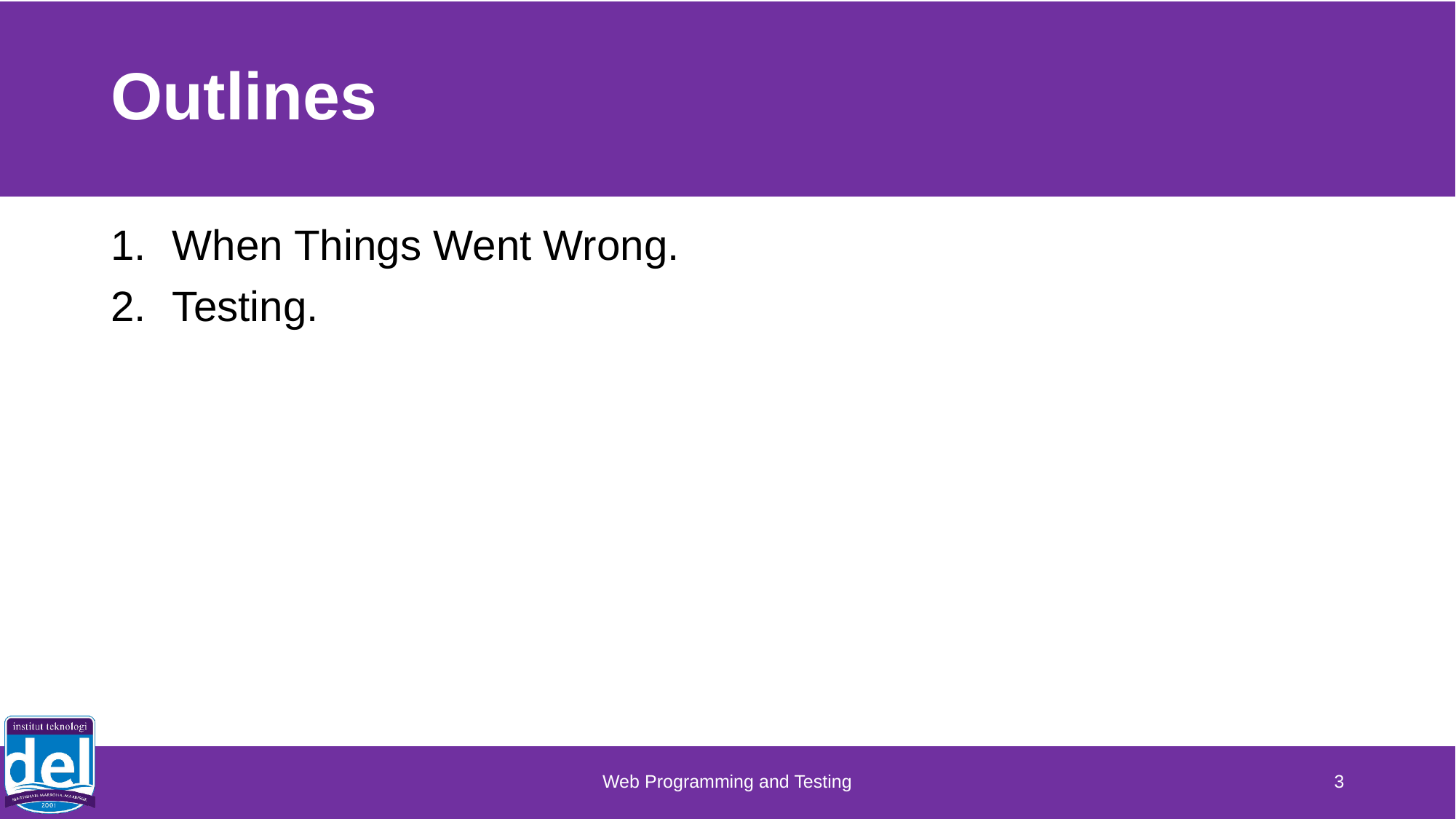

# Outlines
When Things Went Wrong.
Testing.
Web Programming and Testing
3